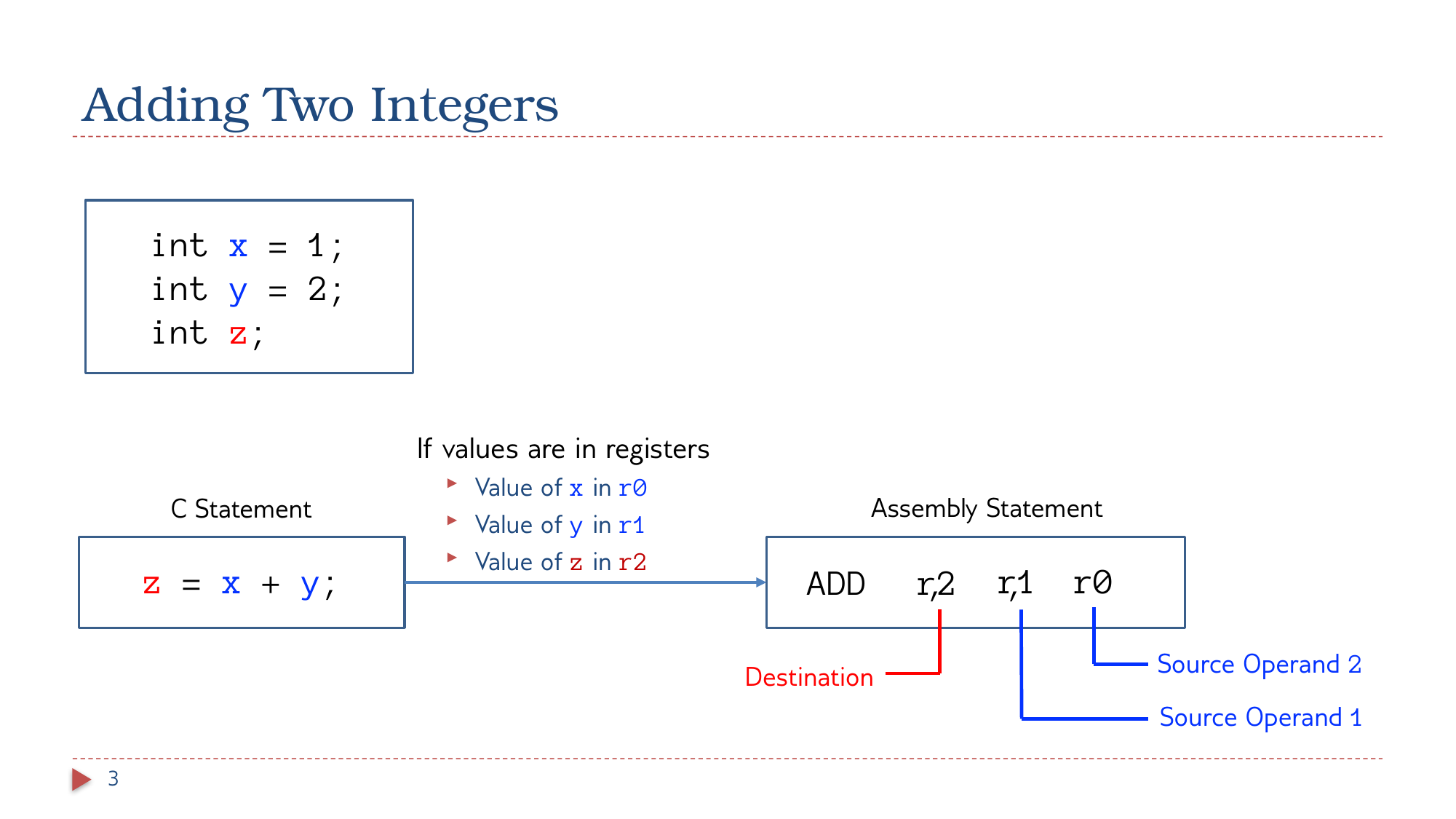

# Adding Two Integers

int x = 1;
int y = 2;
int z;
If values are in registers
Value of x in r0
Value of y in r1
Value of z in r2
Assembly Statement
C Statement

r0
z = x + y;
r1
ADD   ,   ,
r2
Source Operand 2
Destination
Source Operand 1
3